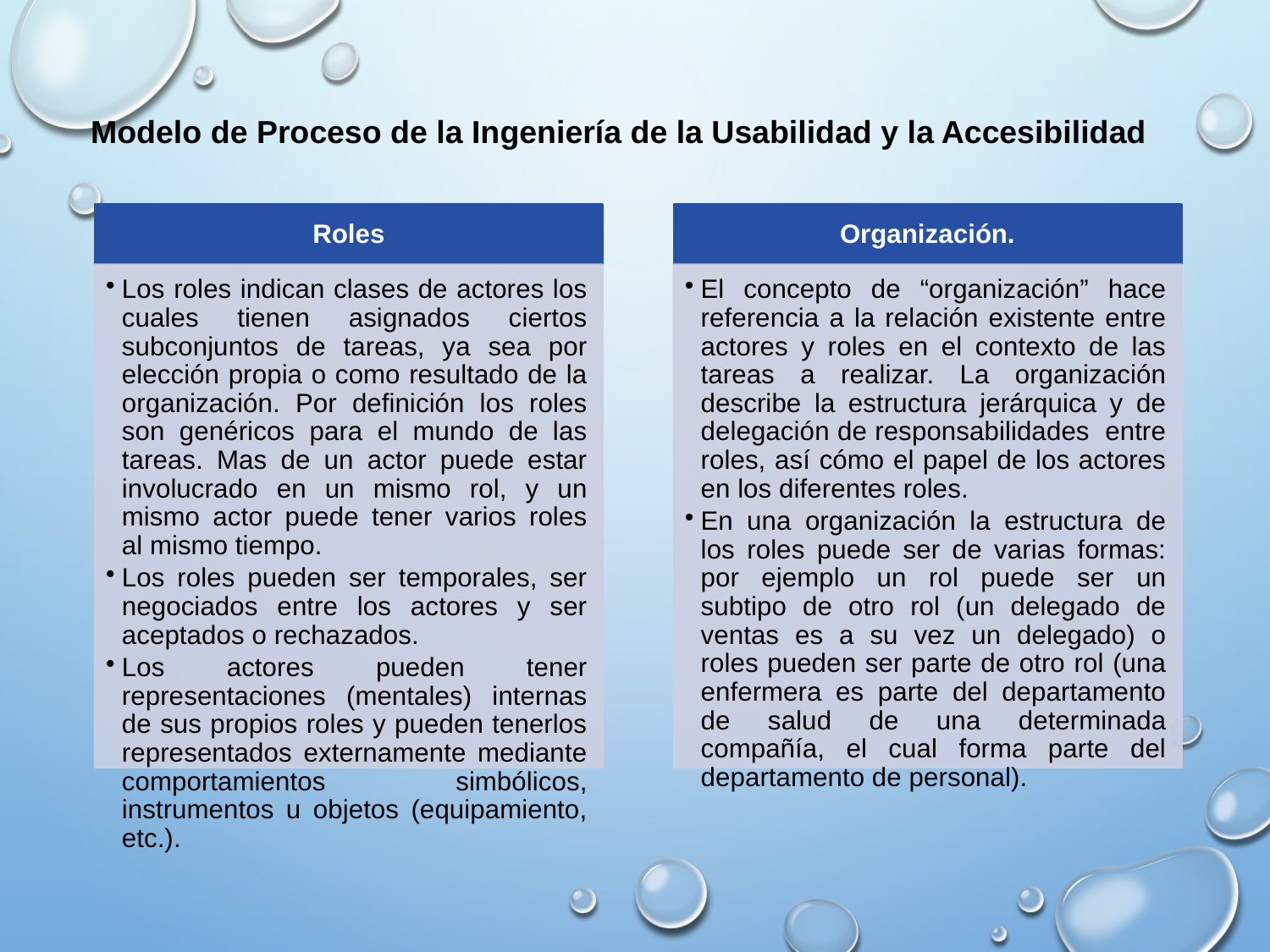

Modelo de Proceso de la Ingeniería de la Usabilidad y la Accesibilidad
Roles
Los roles indican clases de actores los cuales tienen asignados ciertos subconjuntos de tareas, ya sea por elección propia o como resultado de la organización. Por definición los roles son genéricos para el mundo de las tareas. Mas de un actor puede estar involucrado en un mismo rol, y un mismo actor puede tener varios roles al mismo tiempo.
Los roles pueden ser temporales, ser negociados entre los actores y ser aceptados o rechazados.
Los actores pueden tener representaciones (mentales) internas de sus propios roles y pueden tenerlos representados externamente mediante comportamientos simbólicos, instrumentos u objetos (equipamiento, etc.).
Organización.
El concepto de “organización” hace referencia a la relación existente entre actores y roles en el contexto de las tareas a realizar. La organización describe la estructura jerárquica y de delegación de responsabilidades  entre roles, así cómo el papel de los actores en los diferentes roles.
En una organización la estructura de los roles puede ser de varias formas: por ejemplo un rol puede ser un subtipo de otro rol (un delegado de ventas es a su vez un delegado) o roles pueden ser parte de otro rol (una enfermera es parte del departamento de salud de una determinada compañía, el cual forma parte del departamento de personal).